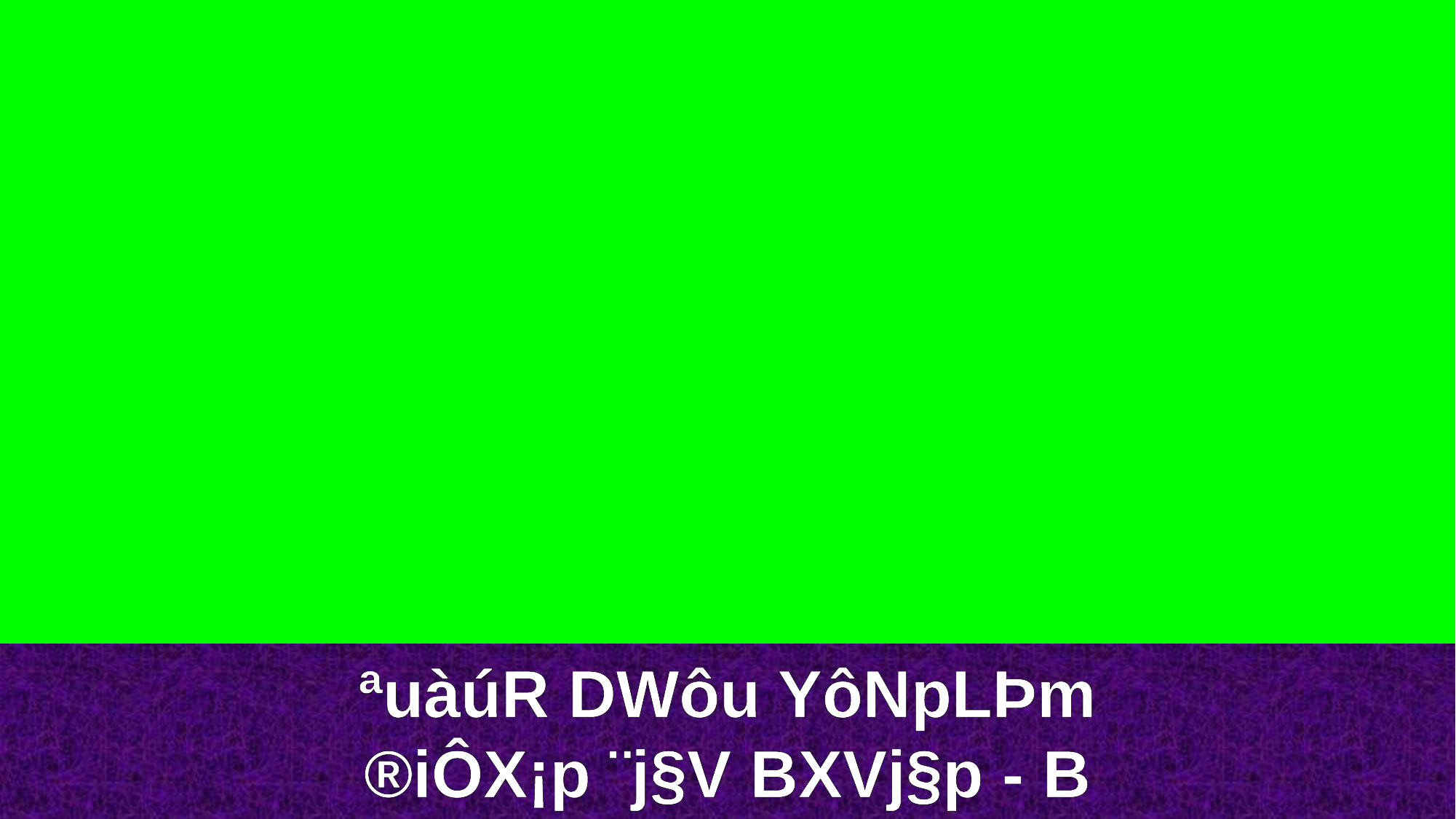

ªuàúR DWôu YôNpLÞm
®iÔX¡p ¨j§V BXVj§p - B